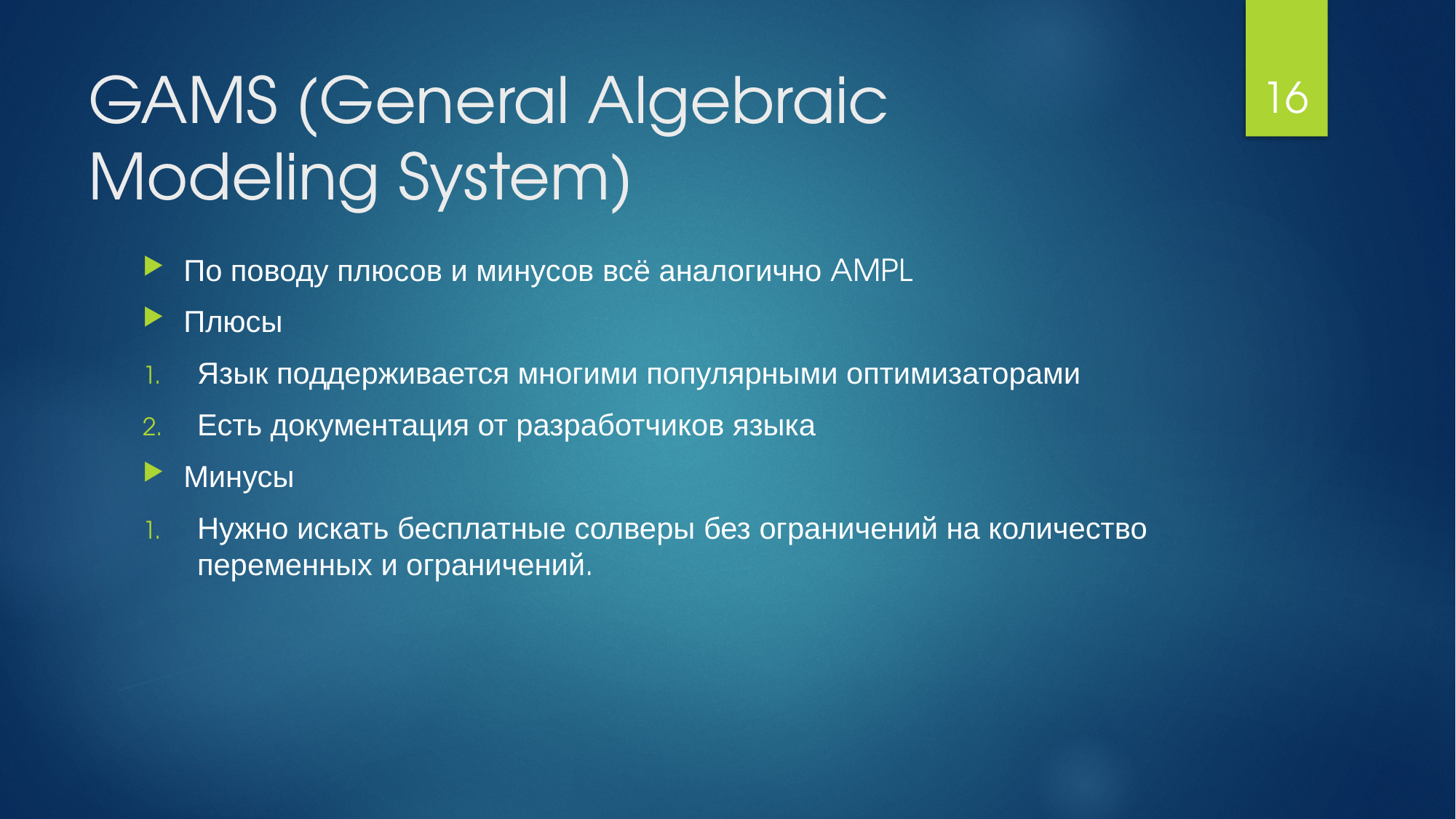

16
# GAMS (General Algebraic Modeling System)
По поводу плюсов и минусов всё аналогично AMPL
Плюсы
Язык поддерживается многими популярными оптимизаторами
Есть документация от разработчиков языка
Минусы
Нужно искать бесплатные солверы без ограничений на количество переменных и ограничений.